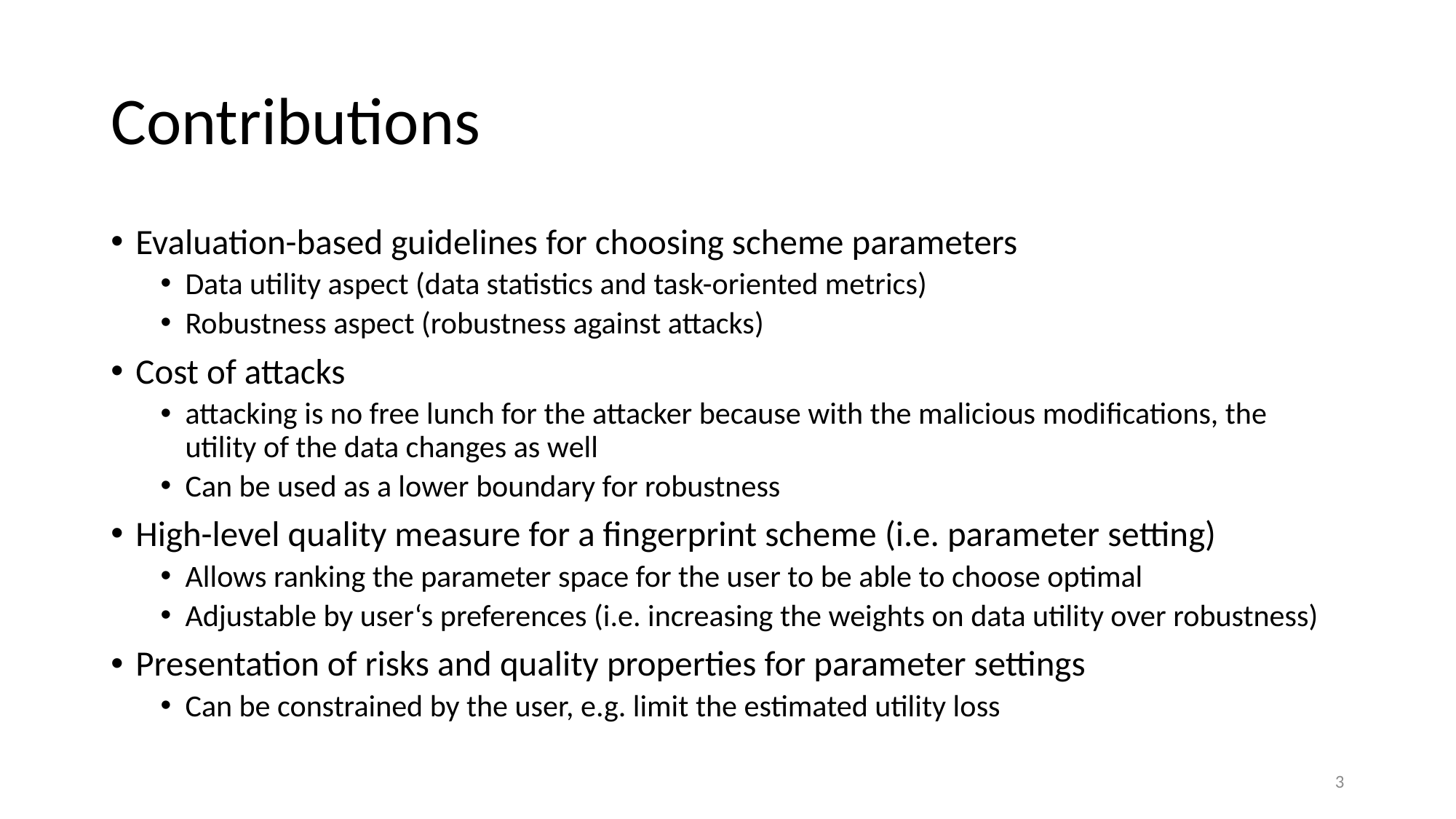

# Contributions
Evaluation-based guidelines for choosing scheme parameters
Data utility aspect (data statistics and task-oriented metrics)
Robustness aspect (robustness against attacks)
Cost of attacks
attacking is no free lunch for the attacker because with the malicious modifications, the utility of the data changes as well
Can be used as a lower boundary for robustness
High-level quality measure for a fingerprint scheme (i.e. parameter setting)
Allows ranking the parameter space for the user to be able to choose optimal
Adjustable by user‘s preferences (i.e. increasing the weights on data utility over robustness)
Presentation of risks and quality properties for parameter settings
Can be constrained by the user, e.g. limit the estimated utility loss
3